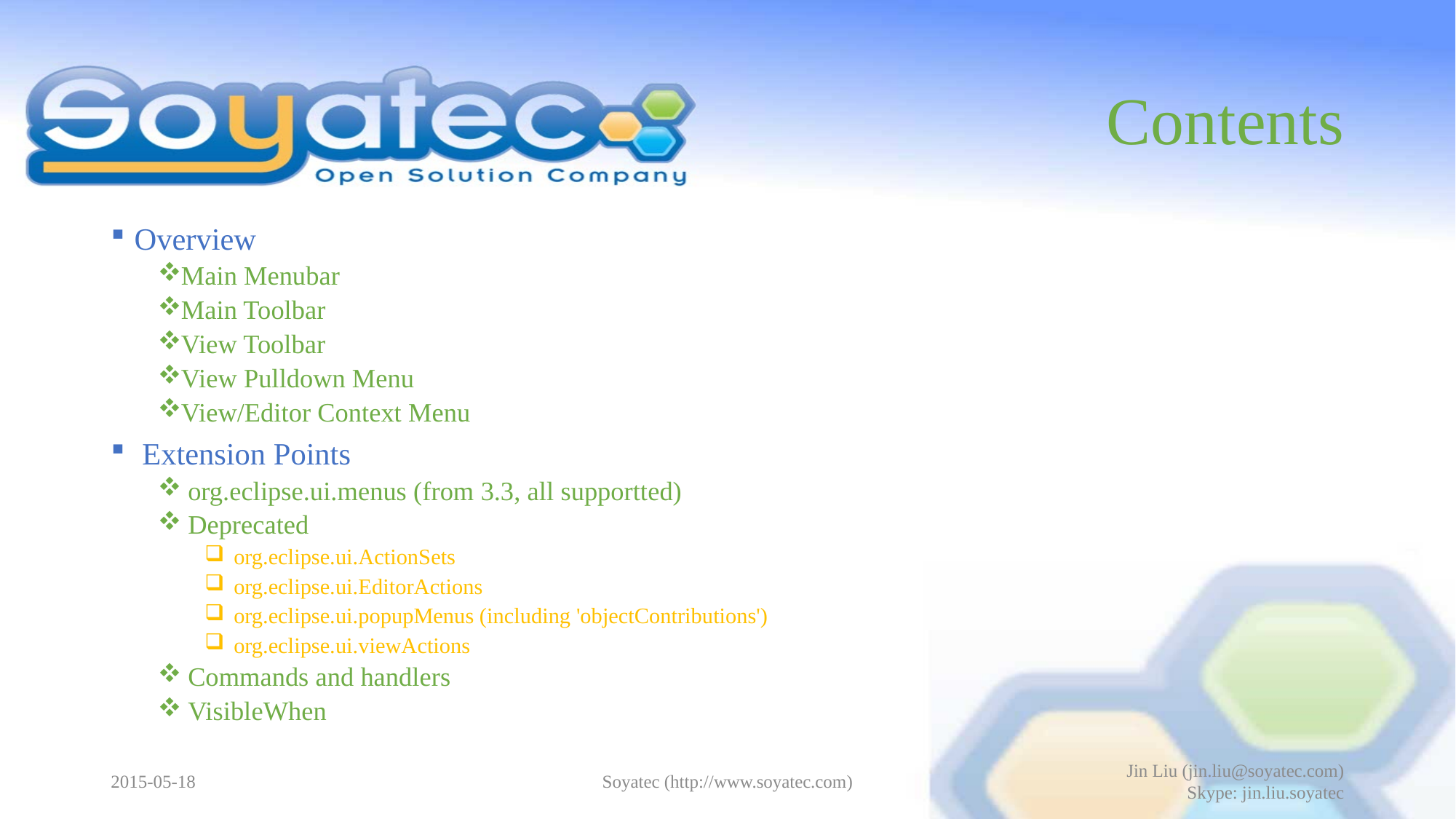

# Contents
Overview
Main Menubar
Main Toolbar
View Toolbar
View Pulldown Menu
View/Editor Context Menu
 Extension Points
 org.eclipse.ui.menus (from 3.3, all supportted)
 Deprecated
 org.eclipse.ui.ActionSets
 org.eclipse.ui.EditorActions
 org.eclipse.ui.popupMenus (including 'objectContributions')
 org.eclipse.ui.viewActions
 Commands and handlers
 VisibleWhen

2015-05-18
Soyatec (http://www.soyatec.com)
Jin Liu (jin.liu@soyatec.com)
Skype: jin.liu.soyatec